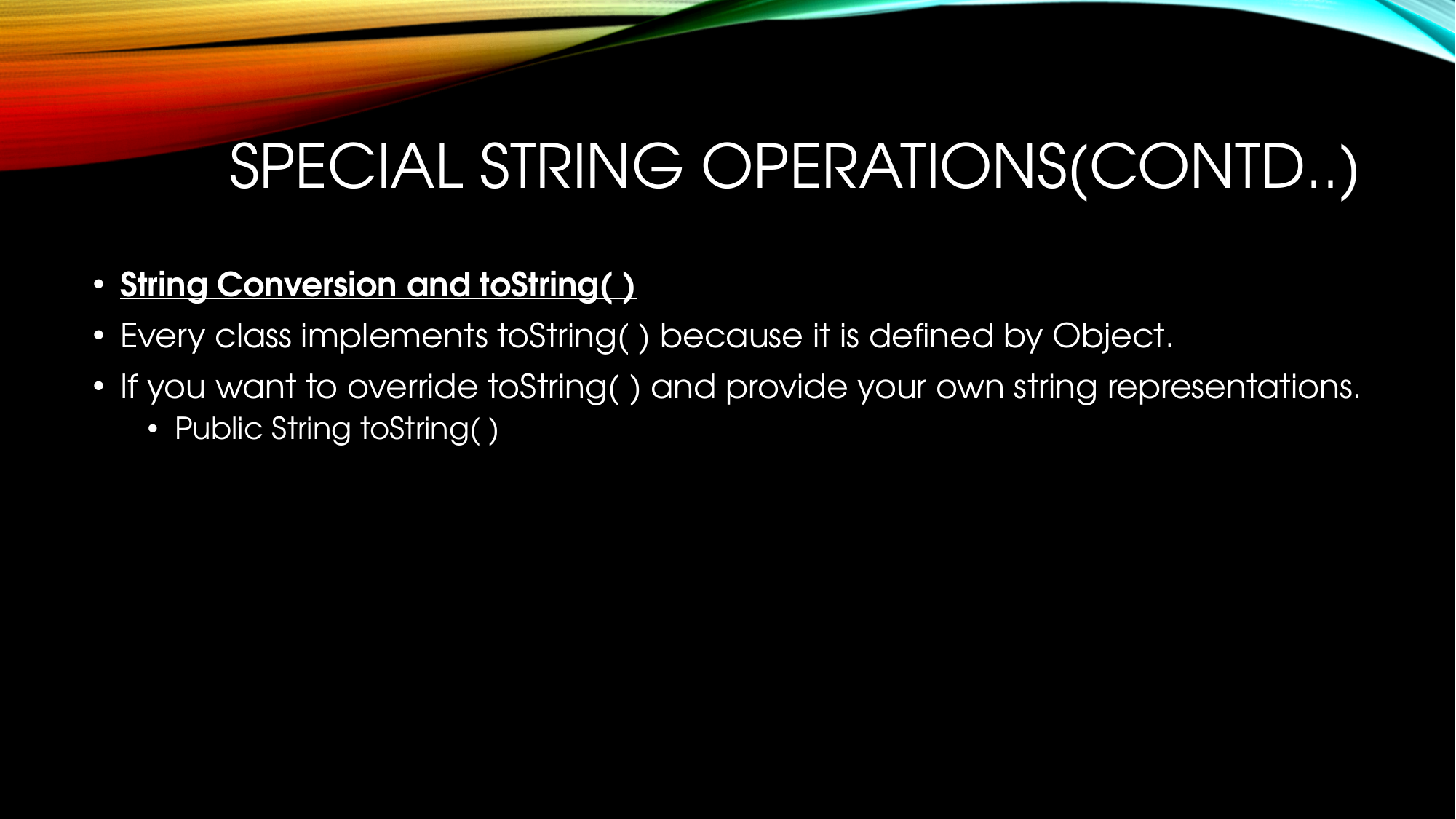

# Special string operations(contd..)
String Conversion and toString( )
Every class implements toString( ) because it is defined by Object.
If you want to override toString( ) and provide your own string representations.
Public String toString( )